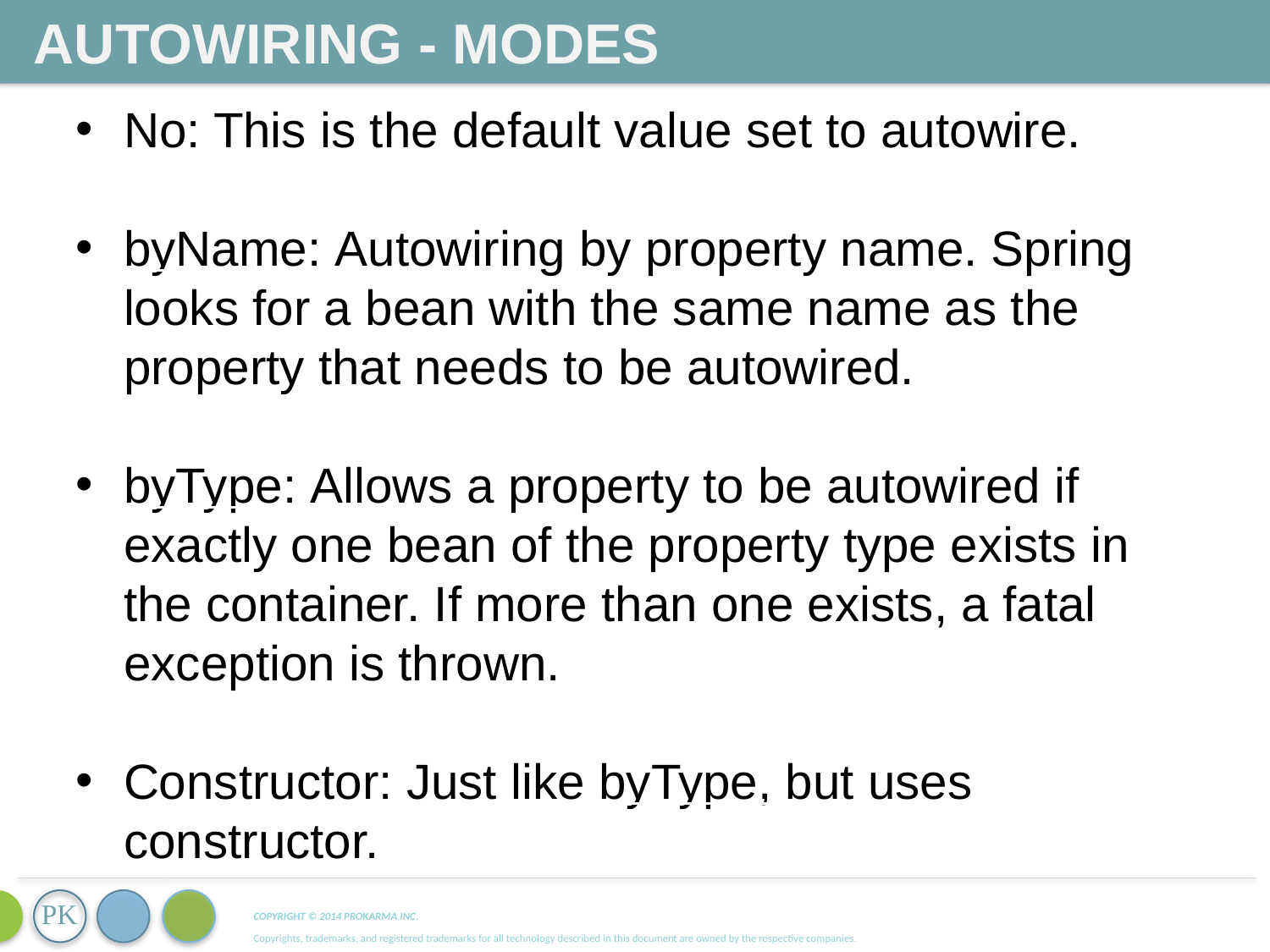

Autowiring - Modes
No: This is the default value set to autowire.

byName: Autowiring by property name. Spring looks for a bean with the same name as the property that needs to be autowired.

byType: Allows a property to be autowired if exactly one bean of the property type exists in the container. If more than one exists, a fatal exception is thrown.

Constructor: Just like byType, but uses constructor.